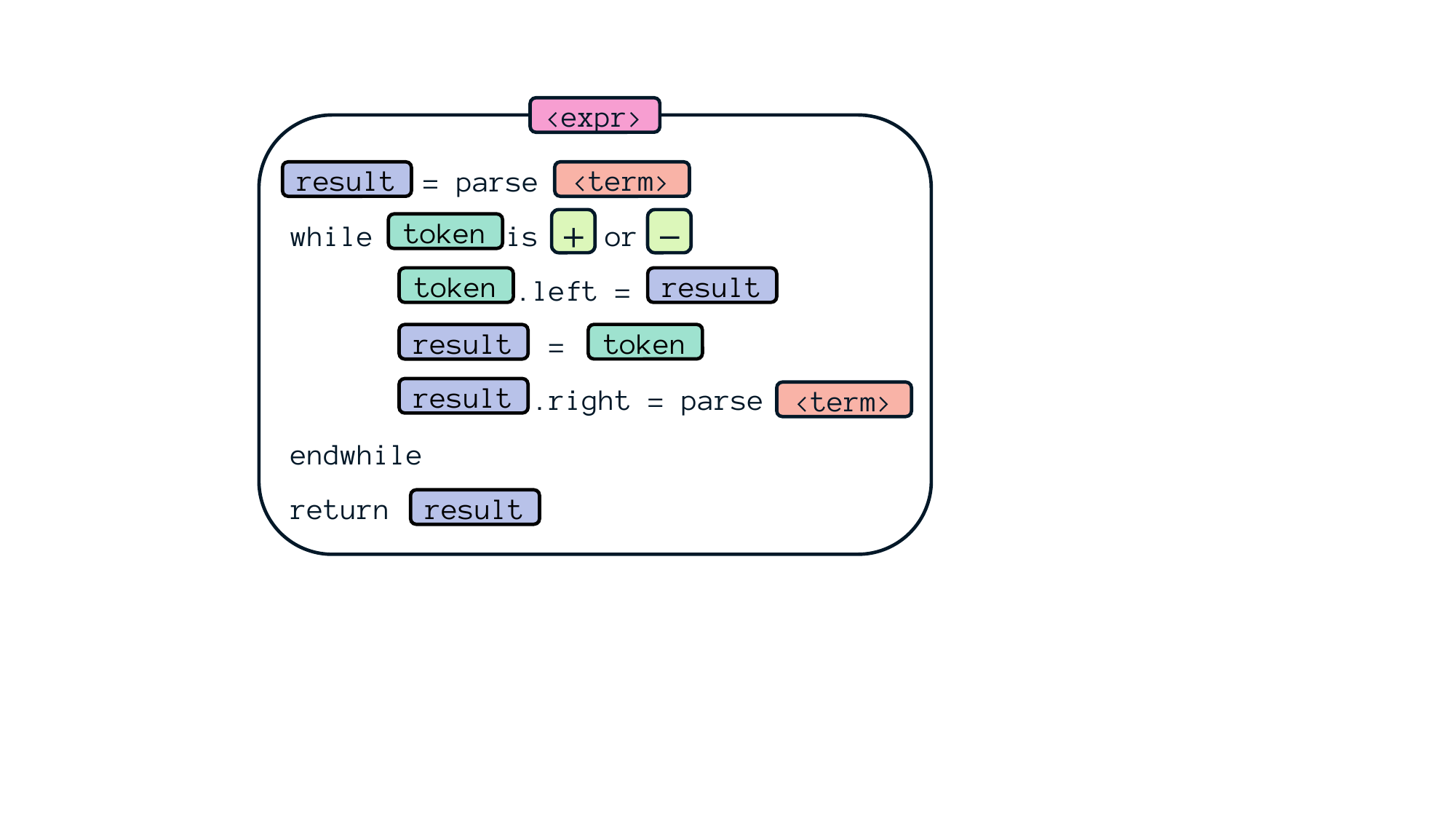

<expr>
        = parse
while        is    or
	       .left =
	         =
	        .right = parse
endwhile
return
result
<term>
+
-
token
token
result
token
result
result
<term>
result